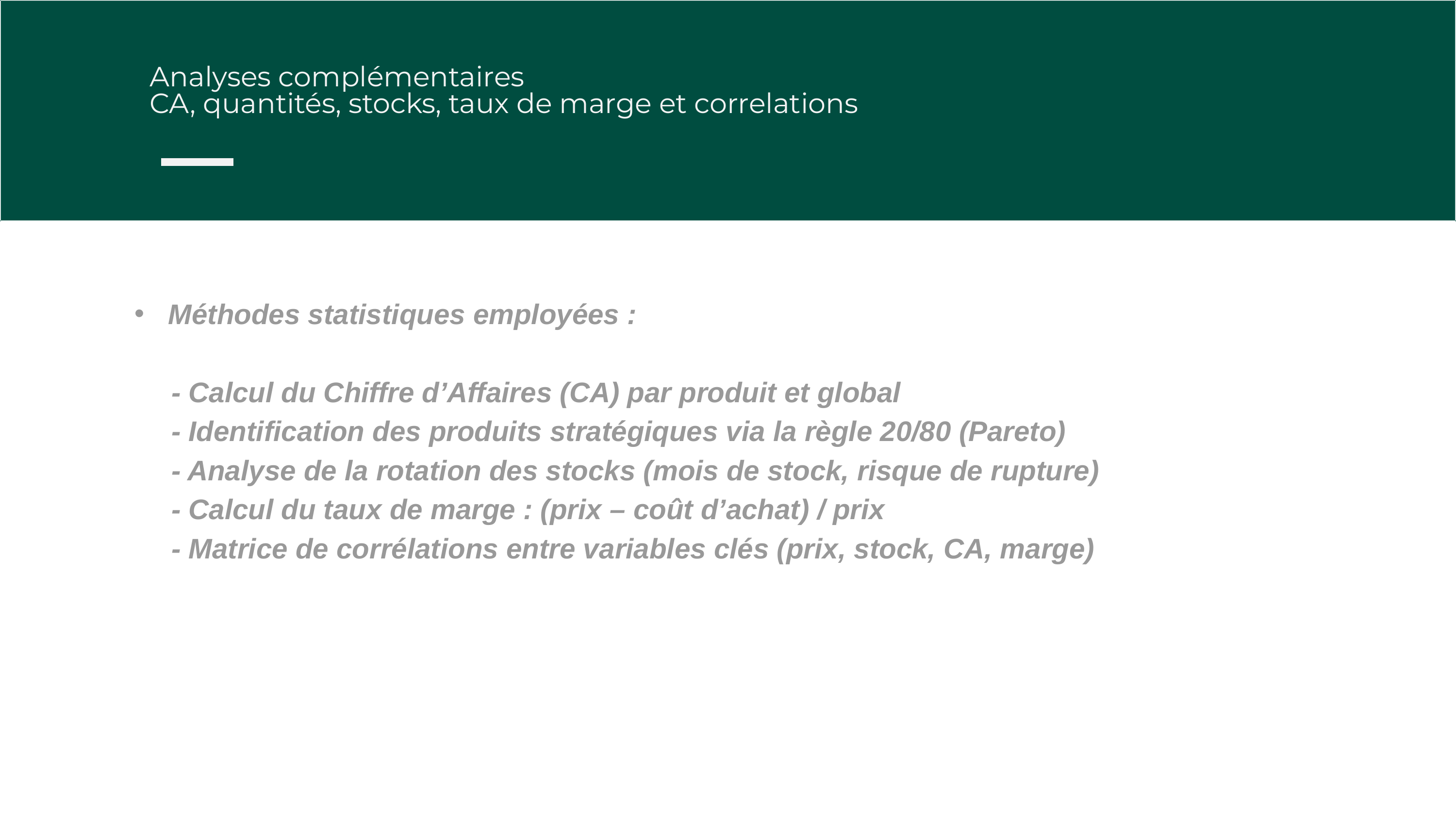

Analyses complémentaires
CA, quantités, stocks, taux de marge et correlations

Méthodes statistiques employées :

         - Calcul du Chiffre d’Affaires (CA) par produit et global
         - Identification des produits stratégiques via la règle 20/80 (Pareto)
         - Analyse de la rotation des stocks (mois de stock, risque de rupture)
         - Calcul du taux de marge : (prix – coût d’achat) / prix
         - Matrice de corrélations entre variables clés (prix, stock, CA, marge)